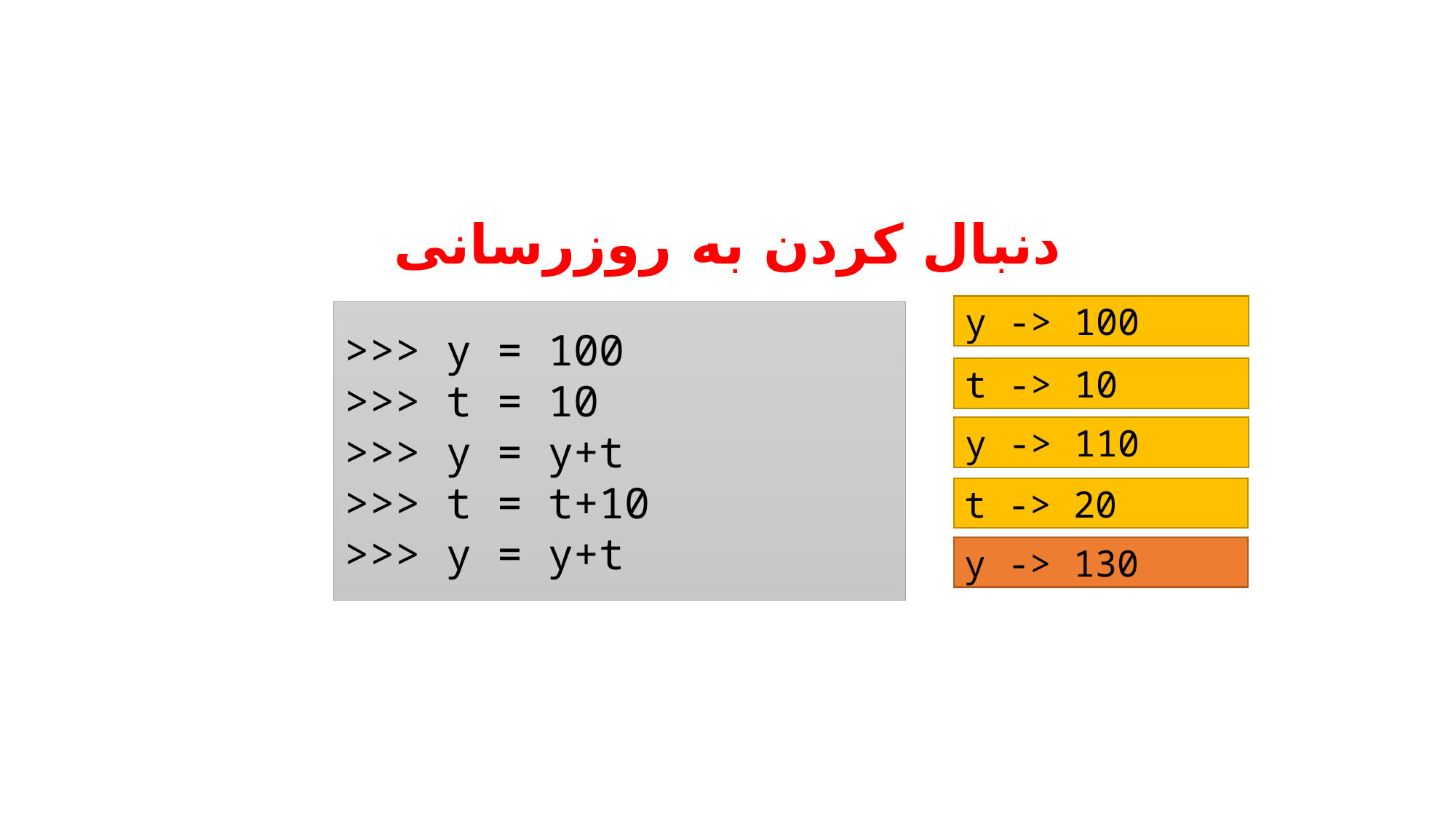

# دنبال کردن به روزرسانی
y -> 100
>>> y = 100
>>> t = 10
>>> y = y+t
>>> t = t+10
>>> y = y+t
t -> 10
y -> 110
t -> 20
y -> 130